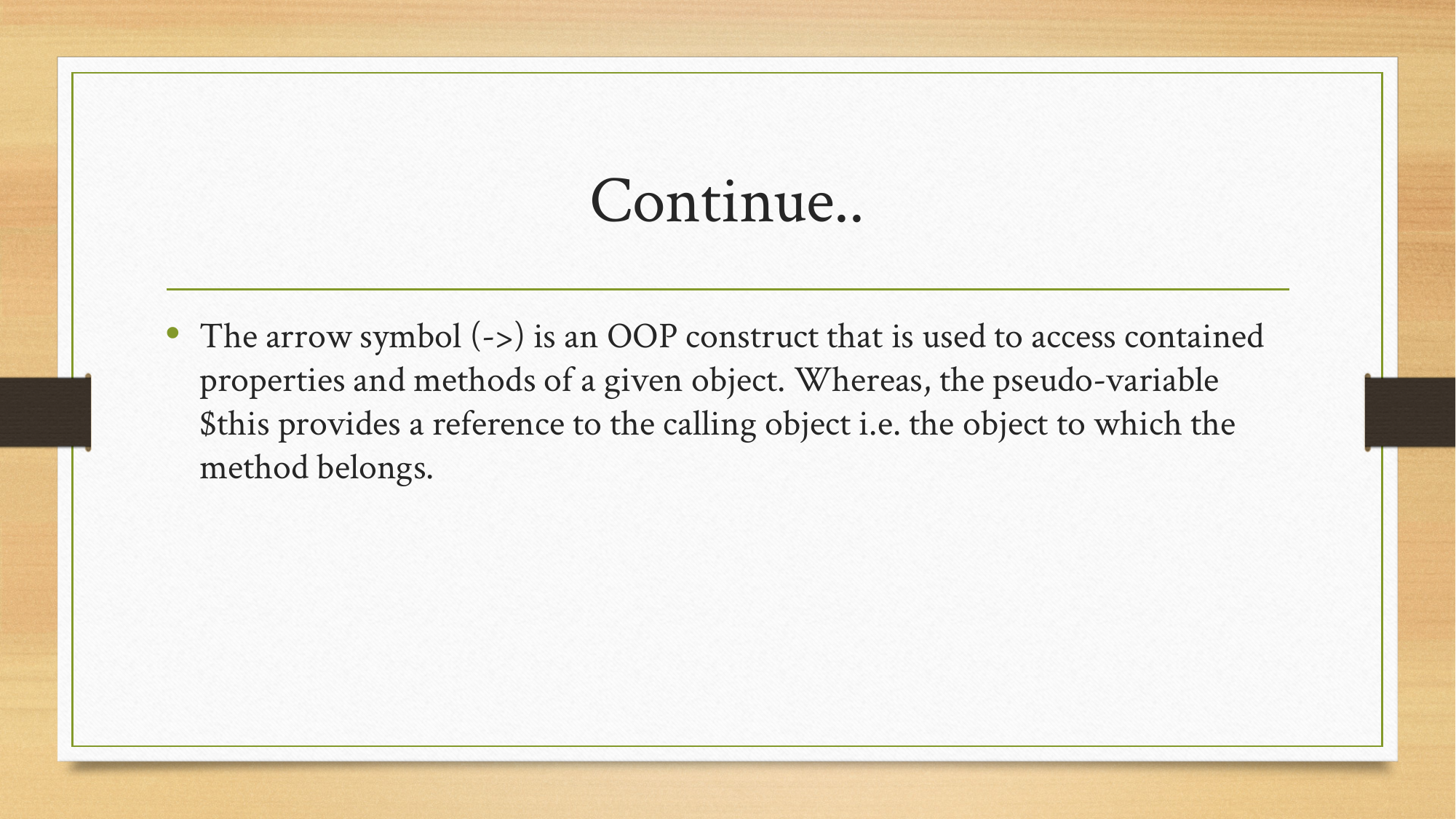

# Continue..
The arrow symbol (->) is an OOP construct that is used to access contained properties and methods of a given object. Whereas, the pseudo-variable $this provides a reference to the calling object i.e. the object to which the method belongs.